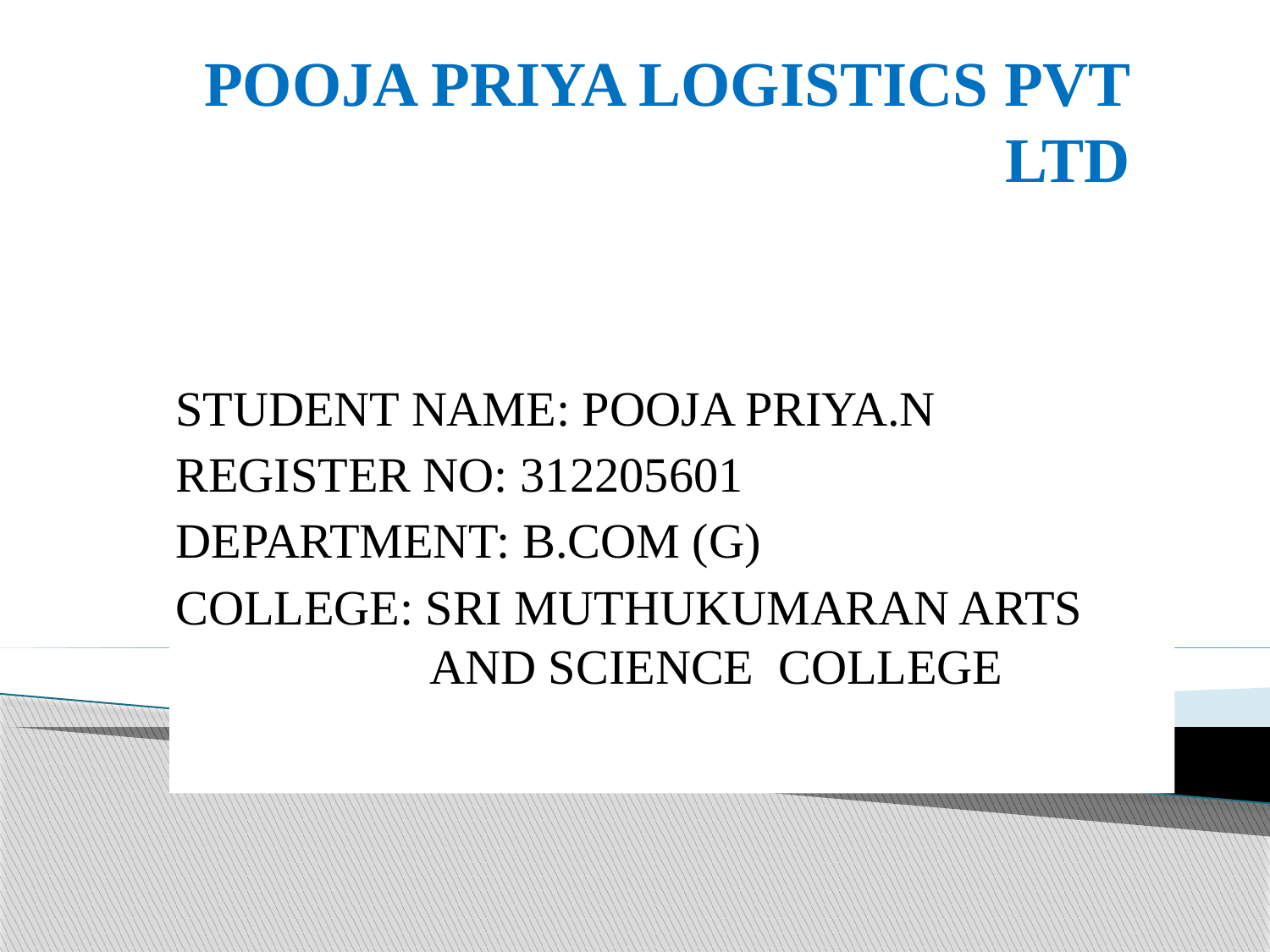

# POOJA PRIYA LOGISTICS PVT LTD
STUDENT NAME: POOJA PRIYA.N
REGISTER NO: 312205601
DEPARTMENT: B.COM (G)
COLLEGE: SRI MUTHUKUMARAN ARTS 		AND SCIENCE  COLLEGE